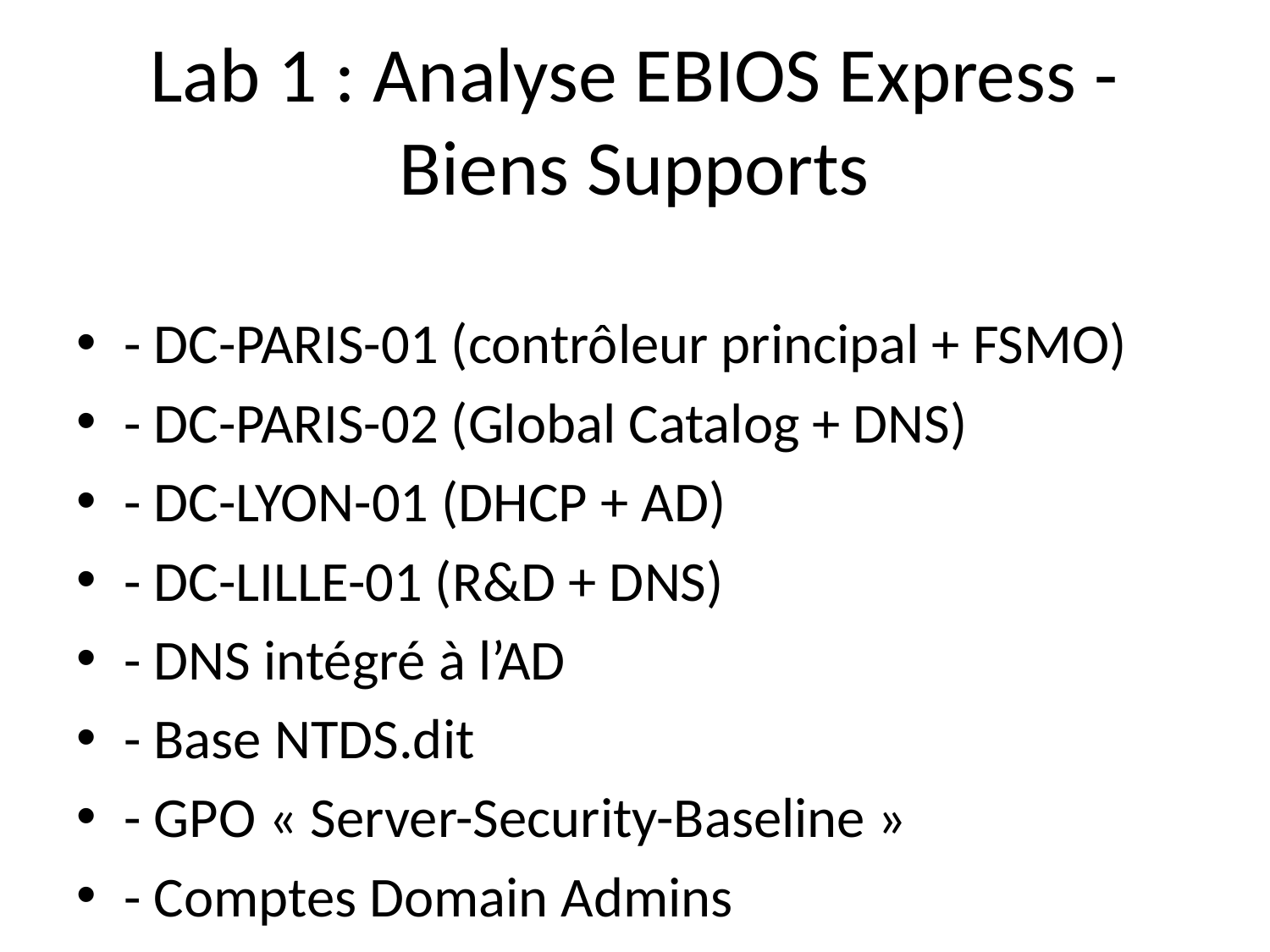

# Lab 1 : Analyse EBIOS Express - Biens Supports

- DC-PARIS-01 (contrôleur principal + FSMO)
- DC-PARIS-02 (Global Catalog + DNS)
- DC-LYON-01 (DHCP + AD)
- DC-LILLE-01 (R&D + DNS)
- DNS intégré à l’AD
- Base NTDS.dit
- GPO « Server-Security-Baseline »
- Comptes Domain Admins
- SQL-PARIS-01 (ERP, CRM)
- MONITOR-PARIS-01 (monitoring)